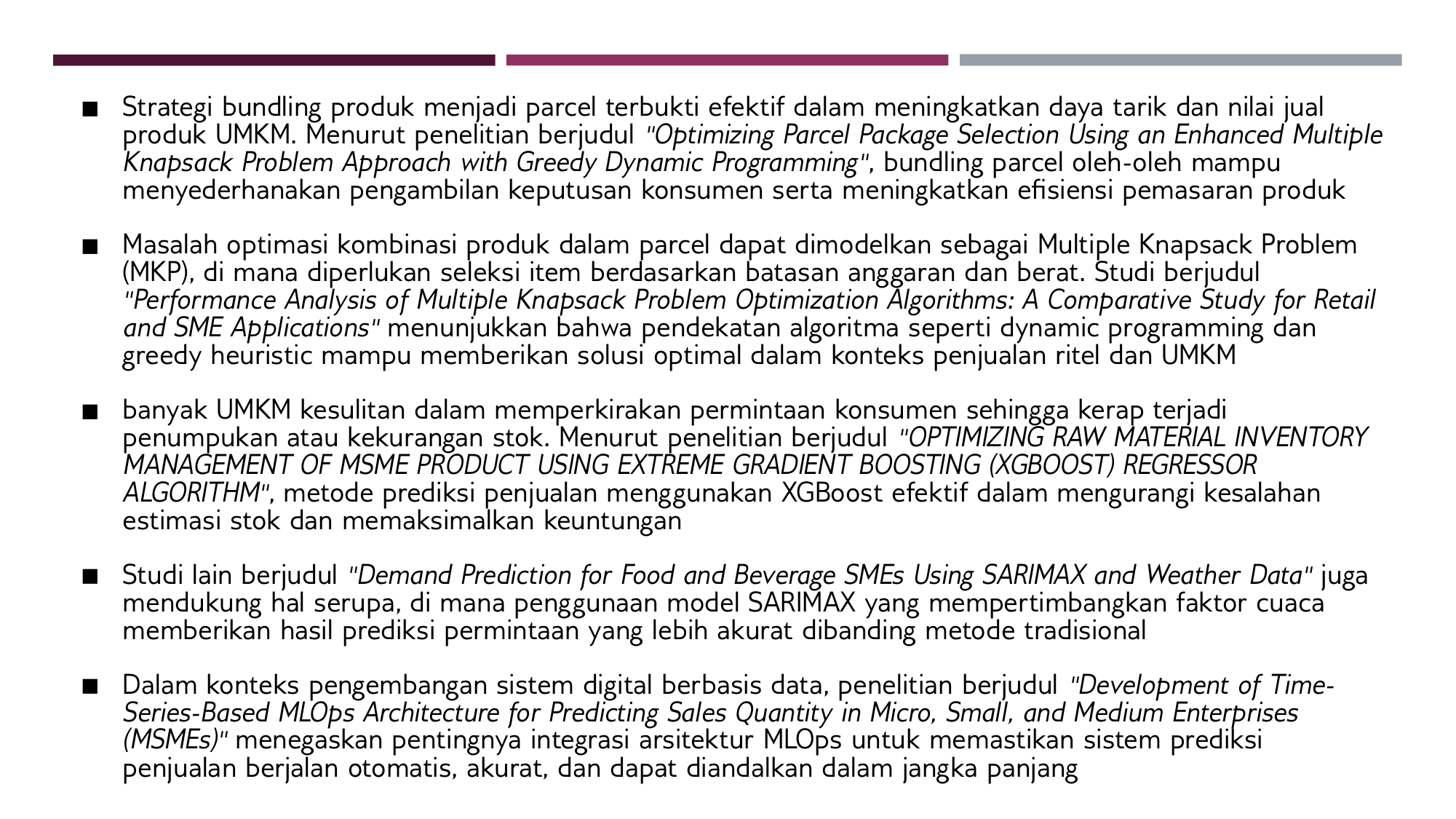

Strategi bundling produk menjadi parcel terbukti efektif dalam meningkatkan daya tarik dan nilai jual produk UMKM. Menurut penelitian berjudul "Optimizing Parcel Package Selection Using an Enhanced Multiple Knapsack Problem Approach with Greedy Dynamic Programming", bundling parcel oleh-oleh mampu menyederhanakan pengambilan keputusan konsumen serta meningkatkan efisiensi pemasaran produk

Masalah optimasi kombinasi produk dalam parcel dapat dimodelkan sebagai Multiple Knapsack Problem (MKP), di mana diperlukan seleksi item berdasarkan batasan anggaran dan berat. Studi berjudul "Performance Analysis of Multiple Knapsack Problem Optimization Algorithms: A Comparative Study for Retail and SME Applications" menunjukkan bahwa pendekatan algoritma seperti dynamic programming dan greedy heuristic mampu memberikan solusi optimal dalam konteks penjualan ritel dan UMKM

banyak UMKM kesulitan dalam memperkirakan permintaan konsumen sehingga kerap terjadi penumpukan atau kekurangan stok. Menurut penelitian berjudul "OPTIMIZING RAW MATERIAL INVENTORY MANAGEMENT OF MSME PRODUCT USING EXTREME GRADIENT BOOSTING (XGBOOST) REGRESSOR ALGORITHM", metode prediksi penjualan menggunakan XGBoost efektif dalam mengurangi kesalahan estimasi stok dan memaksimalkan keuntungan

Studi lain berjudul "Demand Prediction for Food and Beverage SMEs Using SARIMAX and Weather Data" juga mendukung hal serupa, di mana penggunaan model SARIMAX yang mempertimbangkan faktor cuaca memberikan hasil prediksi permintaan yang lebih akurat dibanding metode tradisional

Dalam konteks pengembangan sistem digital berbasis data, penelitian berjudul "Development of Time-Series-Based MLOps Architecture for Predicting Sales Quantity in Micro, Small, and Medium Enterprises (MSMEs)" menegaskan pentingnya integrasi arsitektur MLOps untuk memastikan sistem prediksi penjualan berjalan otomatis, akurat, dan dapat diandalkan dalam jangka panjang